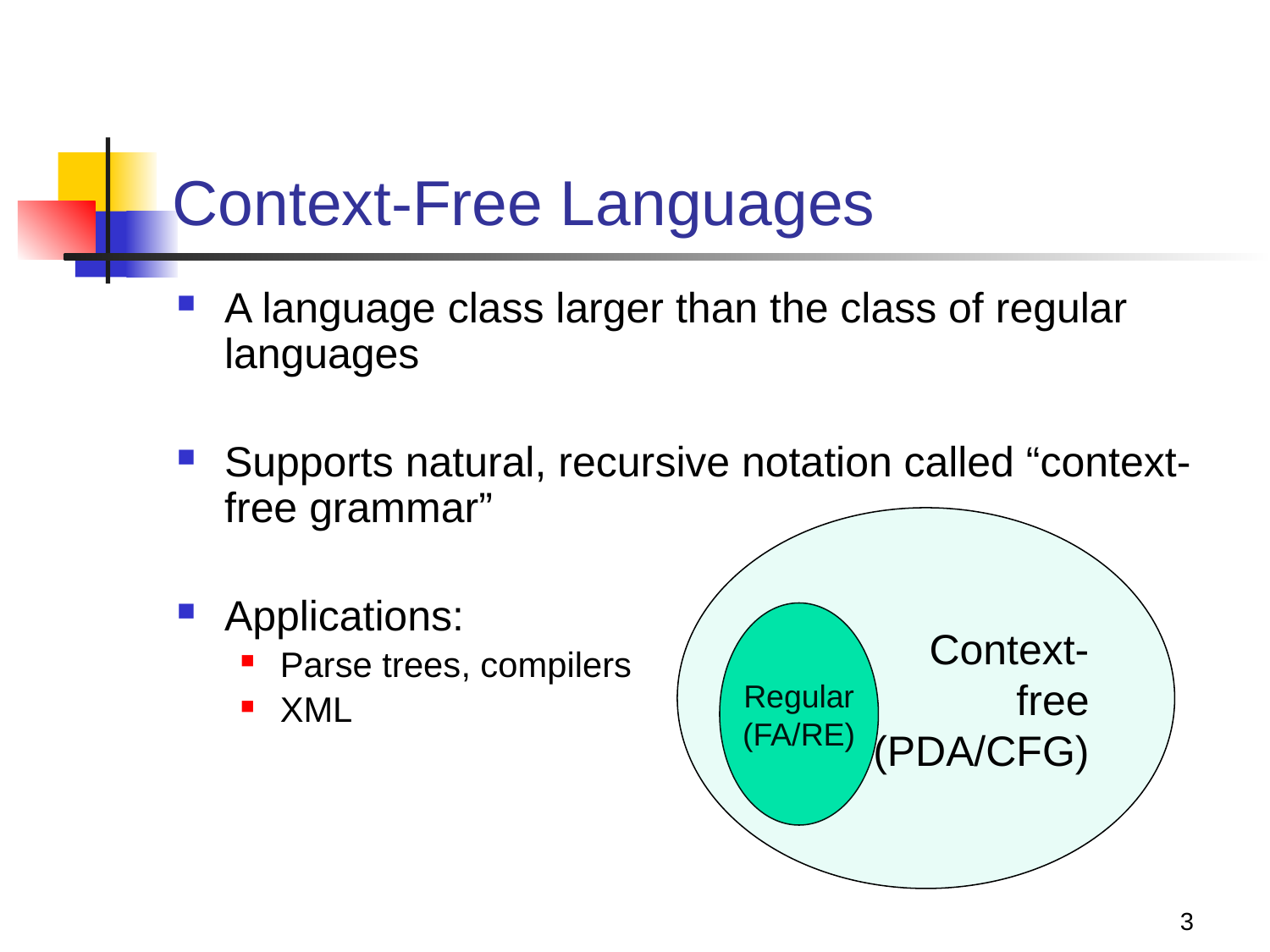

# Context-Free Languages
A language class larger than the class of regular languages

Supports natural, recursive notation called “context-free grammar”

Applications:
Parse trees, compilers
XML

Context-
free
         (PDA/CFG)
Regular
(FA/RE)
3